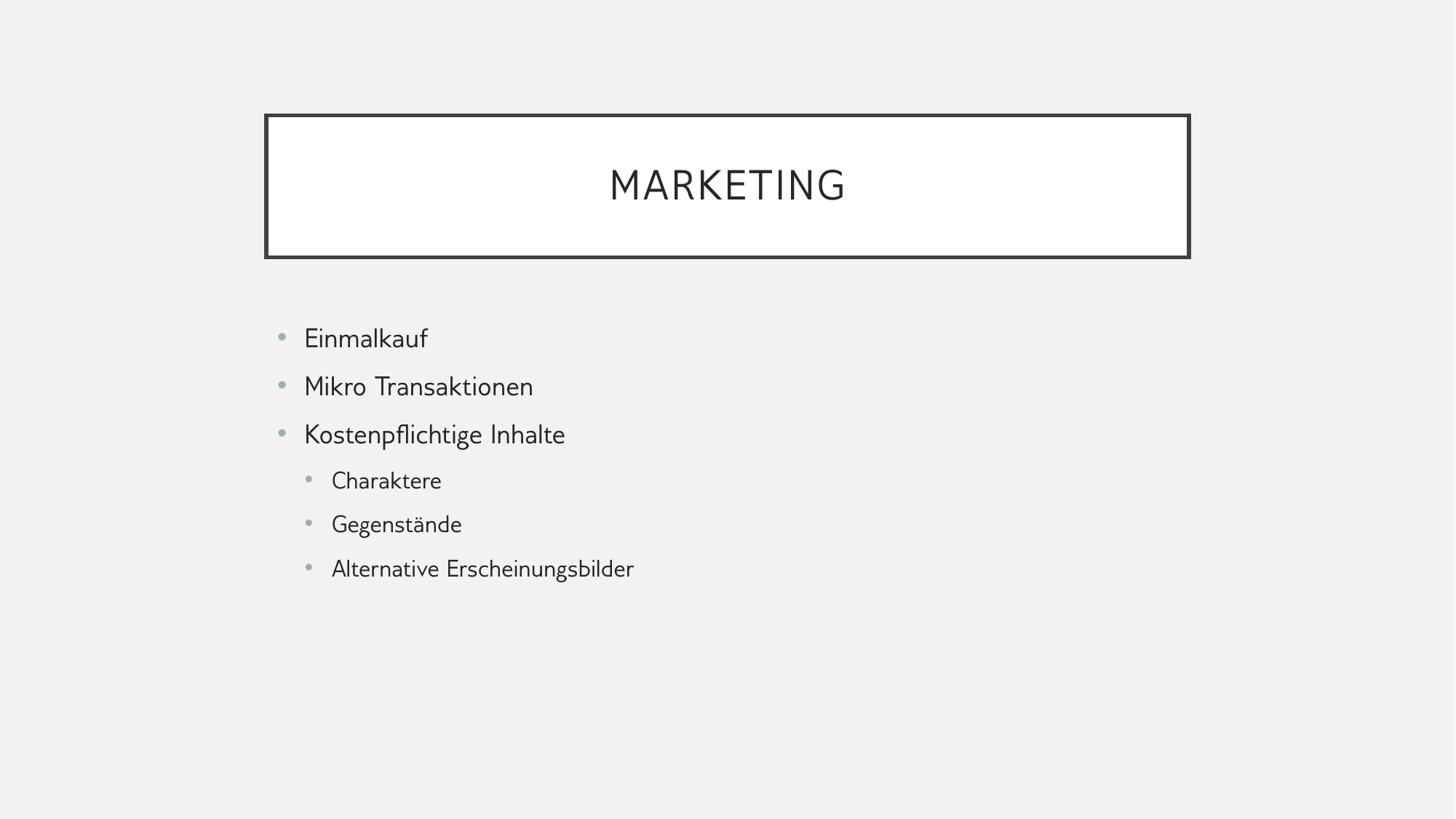

# Marketing
Einmalkauf
Mikro Transaktionen
Kostenpflichtige Inhalte
Charaktere
Gegenstände
Alternative Erscheinungsbilder